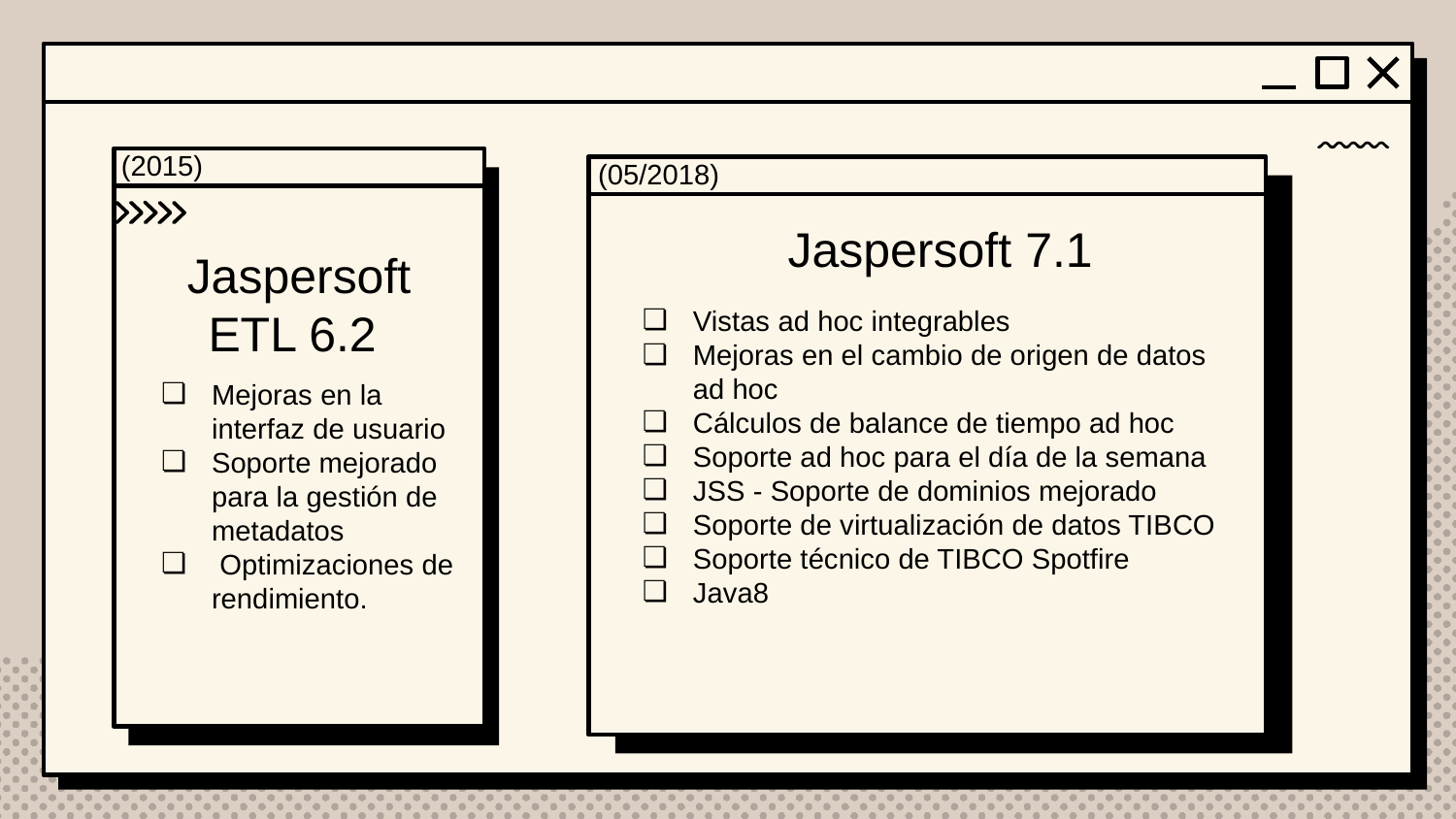

(2015)

(05/2018)

Jaspersoft 7.1
	Jaspersoft ETL 6.2
Vistas ad hoc integrables
Mejoras en el cambio de origen de datos ad hoc
Cálculos de balance de tiempo ad hoc
Soporte ad hoc para el día de la semana
JSS - Soporte de dominios mejorado
Soporte de virtualización de datos TIBCO
Soporte técnico de TIBCO Spotfire
Java8

Mejoras en la interfaz de usuario
Soporte mejorado para la gestión de metadatos
 Optimizaciones de rendimiento.